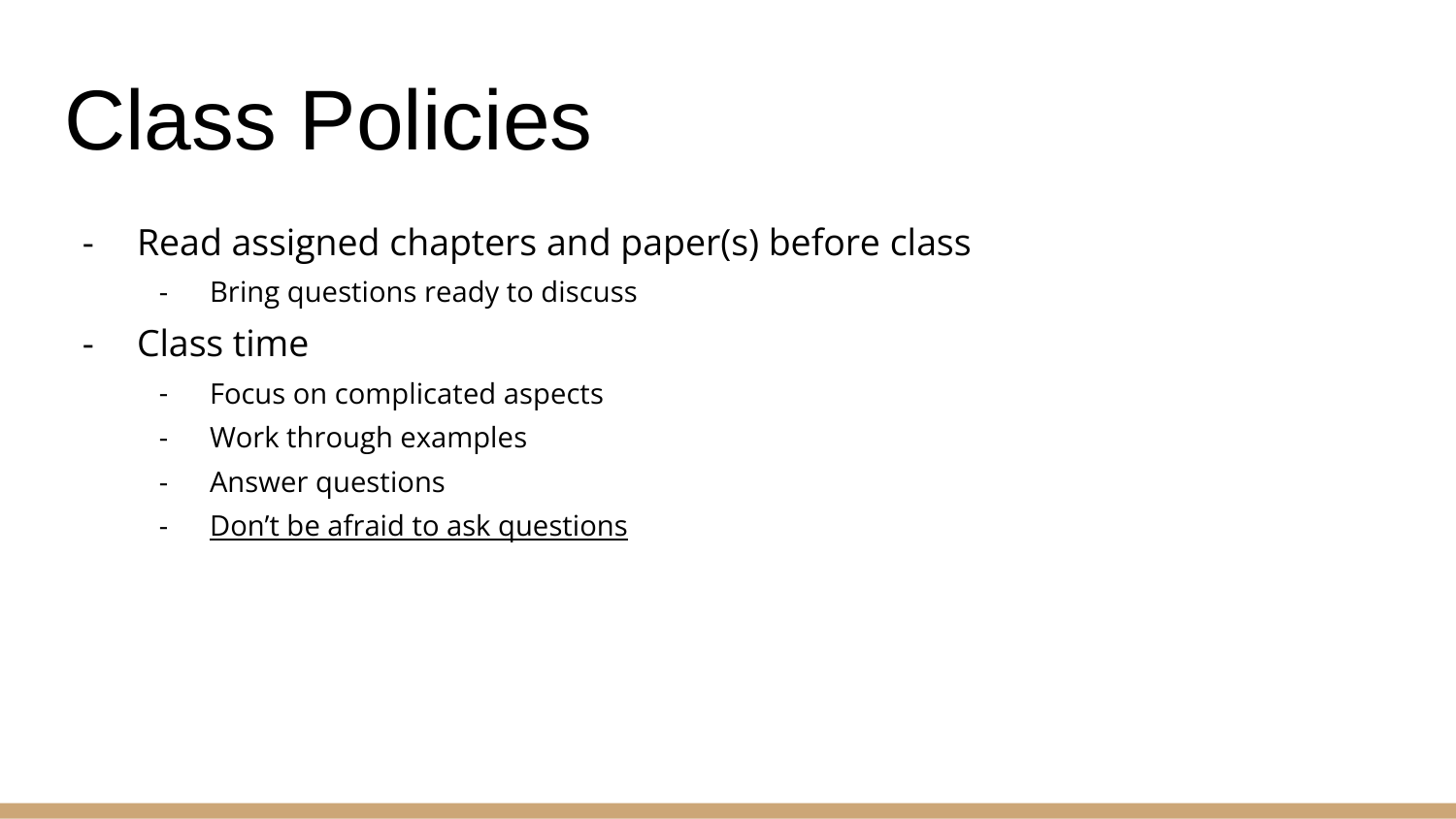

# Class Policies
Read assigned chapters and paper(s) before class
Bring questions ready to discuss
Class time
Focus on complicated aspects
Work through examples
Answer questions
Don’t be afraid to ask questions